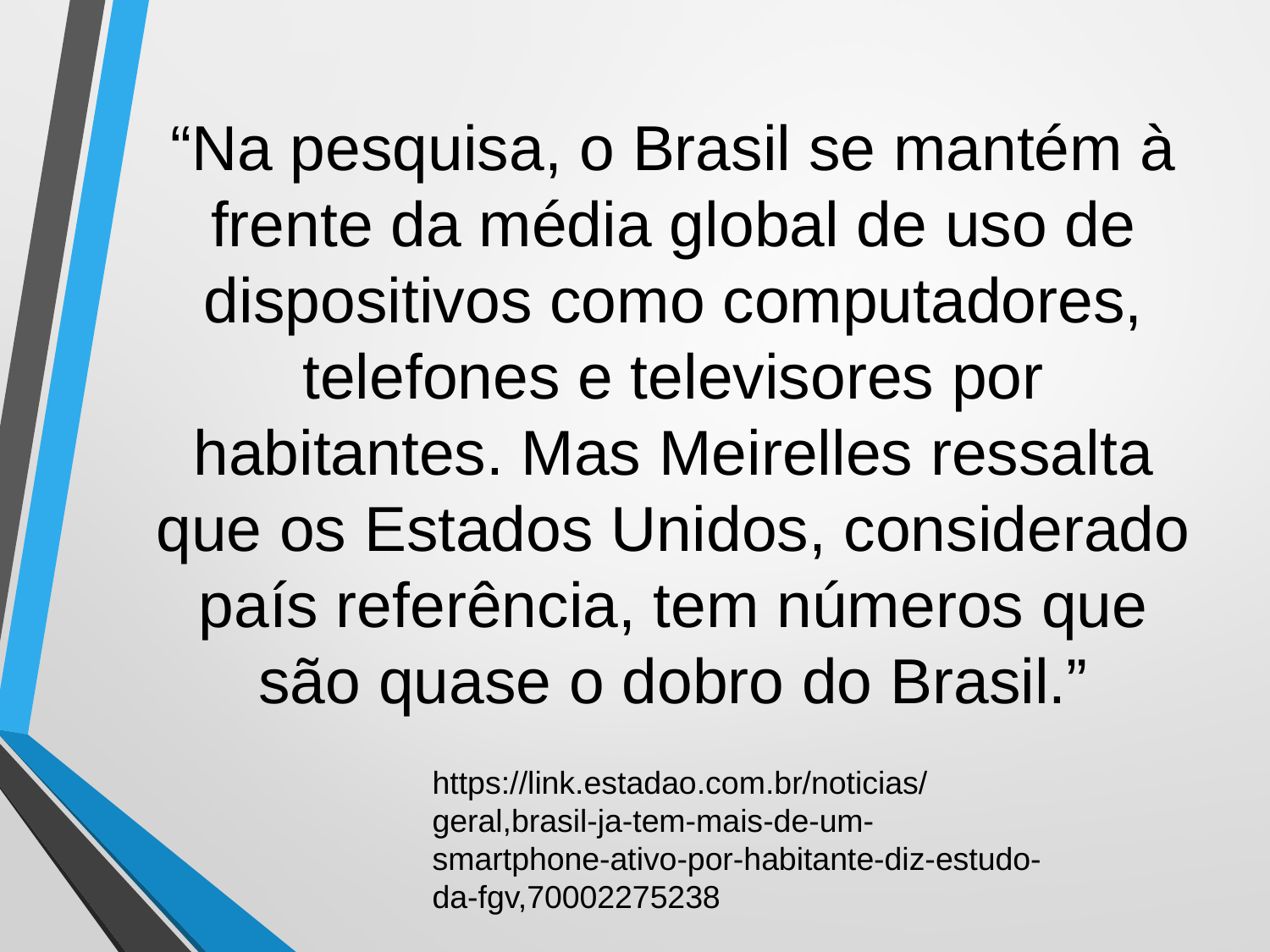

# “Na pesquisa, o Brasil se mantém à frente da média global de uso de dispositivos como computadores, telefones e televisores por habitantes. Mas Meirelles ressalta que os Estados Unidos, considerado país referência, tem números que são quase o dobro do Brasil.”
https://link.estadao.com.br/noticias/geral,brasil-ja-tem-mais-de-um-smartphone-ativo-por-habitante-diz-estudo-da-fgv,70002275238